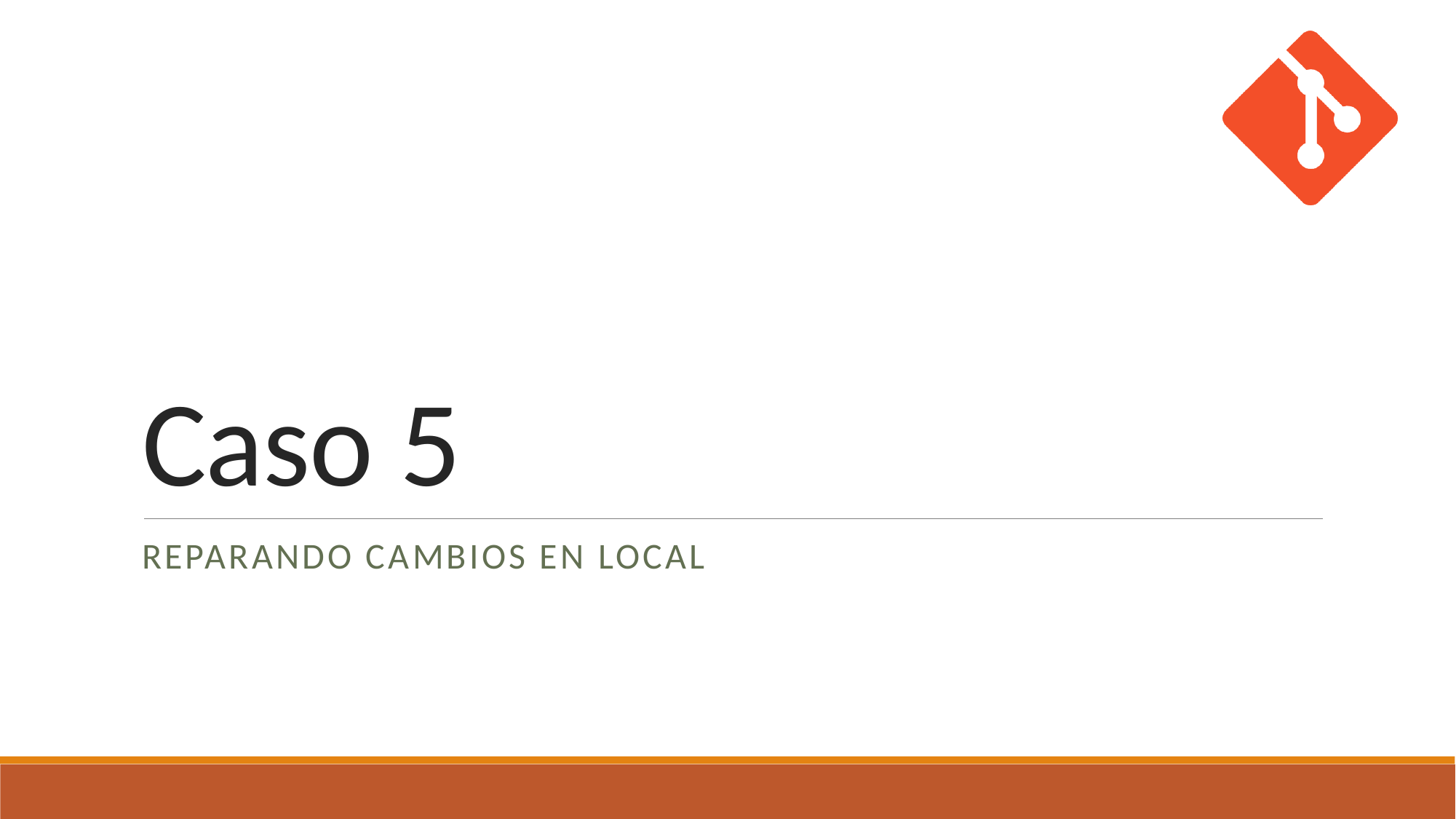

# Caso 5
Reparando Cambios en local